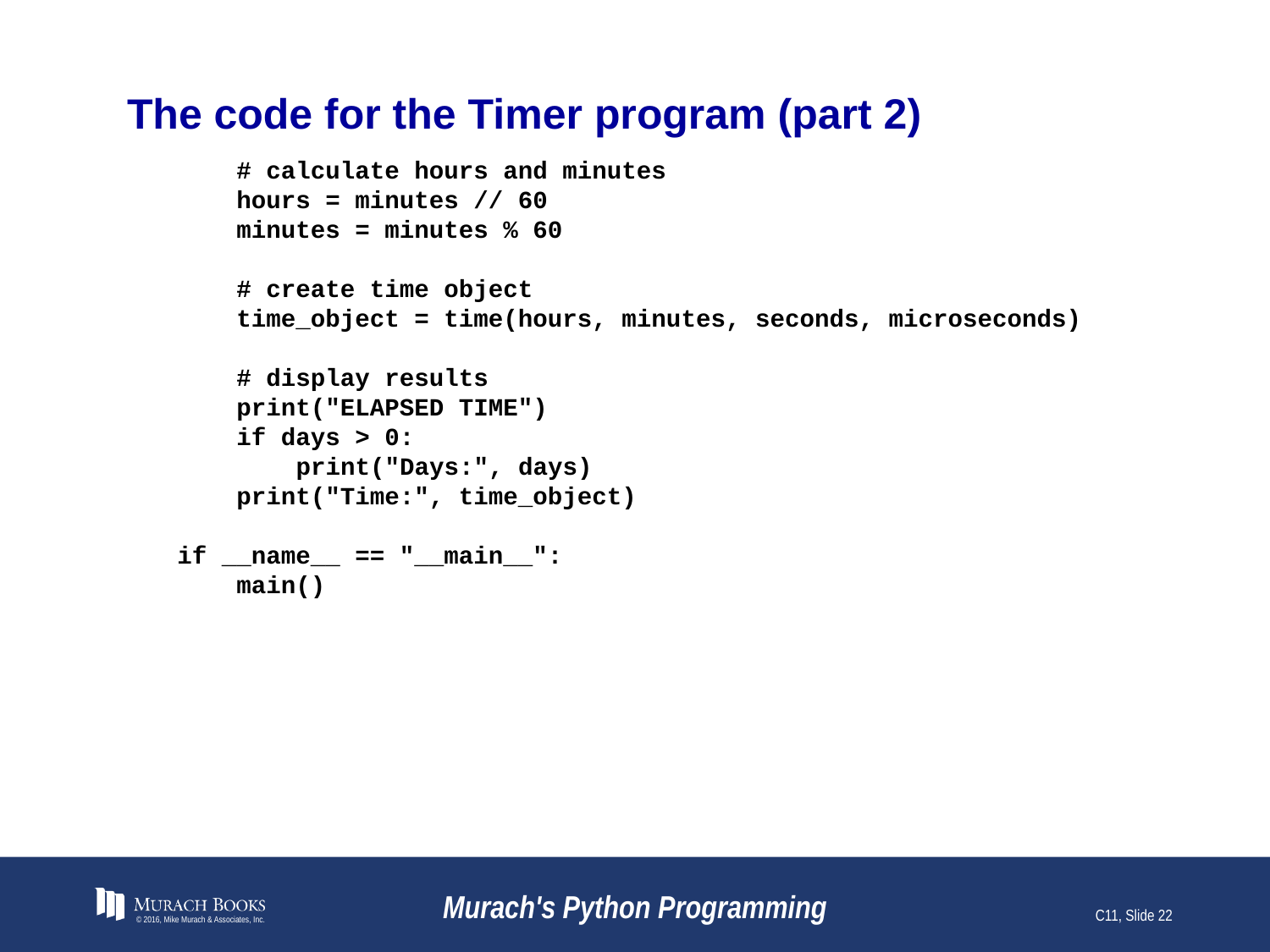

# The code for the Timer program (part 2)
    # calculate hours and minutes
    hours = minutes // 60
    minutes = minutes % 60

    # create time object
    time_object = time(hours, minutes, seconds, microseconds)

    # display results
    print("ELAPSED TIME")
    if days > 0:
        print("Days:", days)
    print("Time:", time_object)

if __name__ == "__main__":
    main()
© 2016, Mike Murach & Associates, Inc.
Murach's Python Programming

C11, Slide 22